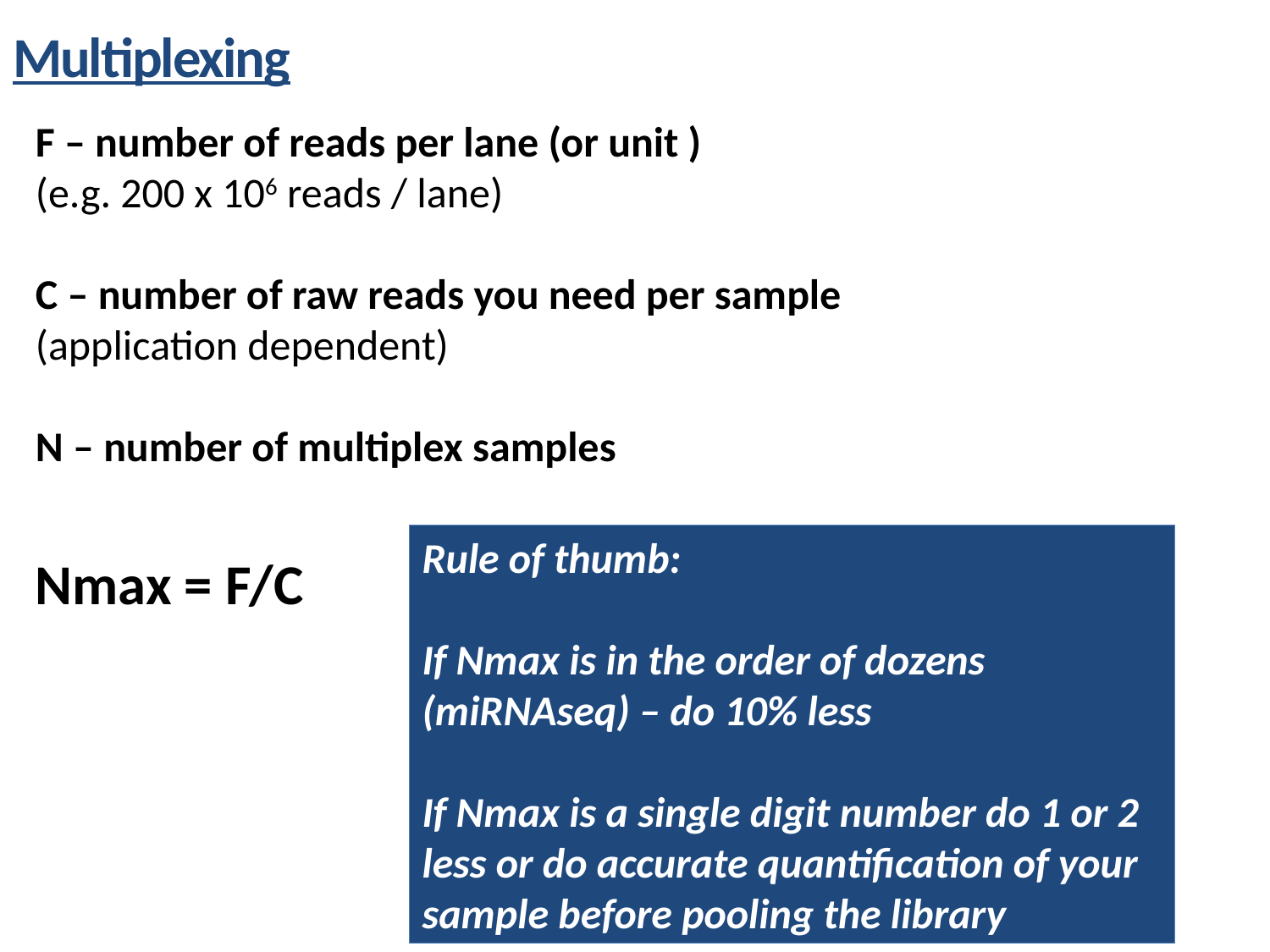

Multiplexing
F – number of reads per lane (or unit )
(e.g. 200 x 106 reads / lane)

C – number of raw reads you need per sample
(application dependent)

N – number of multiplex samples
Rule of thumb:

If Nmax is in the order of dozens (miRNAseq) – do 10% less

If Nmax is a single digit number do 1 or 2 less or do accurate quantification of your sample before pooling the library
Nmax = F/C